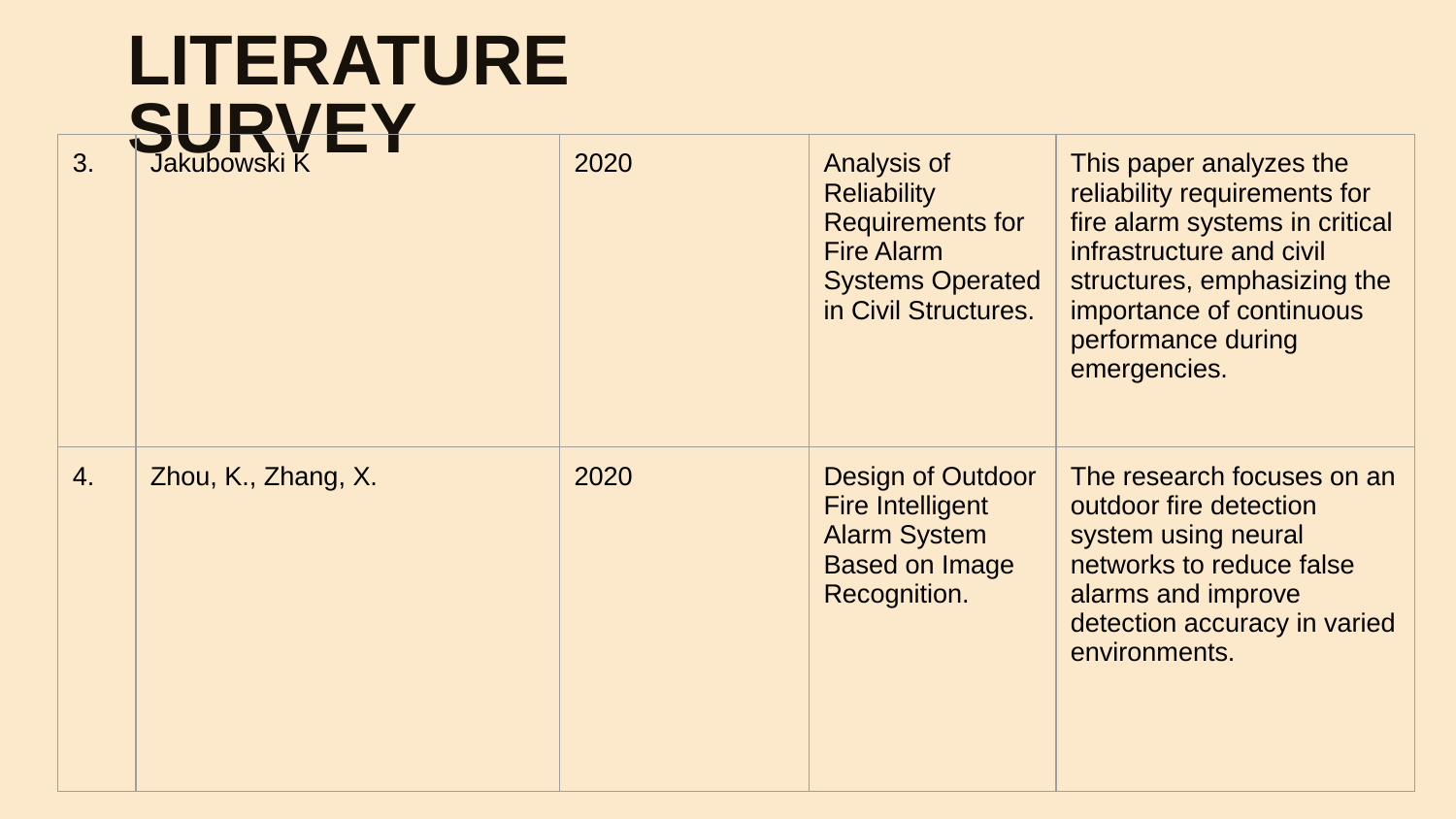

LITERATURE SURVEY
| 3. | Jakubowski K | 2020 | Analysis of Reliability Requirements for Fire Alarm Systems Operated in Civil Structures. | This paper analyzes the reliability requirements for fire alarm systems in critical infrastructure and civil structures, emphasizing the importance of continuous performance during emergencies​​. |
| --- | --- | --- | --- | --- |
| 4. | Zhou, K., Zhang, X. | 2020 | Design of Outdoor Fire Intelligent Alarm System Based on Image Recognition. | The research focuses on an outdoor fire detection system using neural networks to reduce false alarms and improve detection accuracy in varied environments​​. |